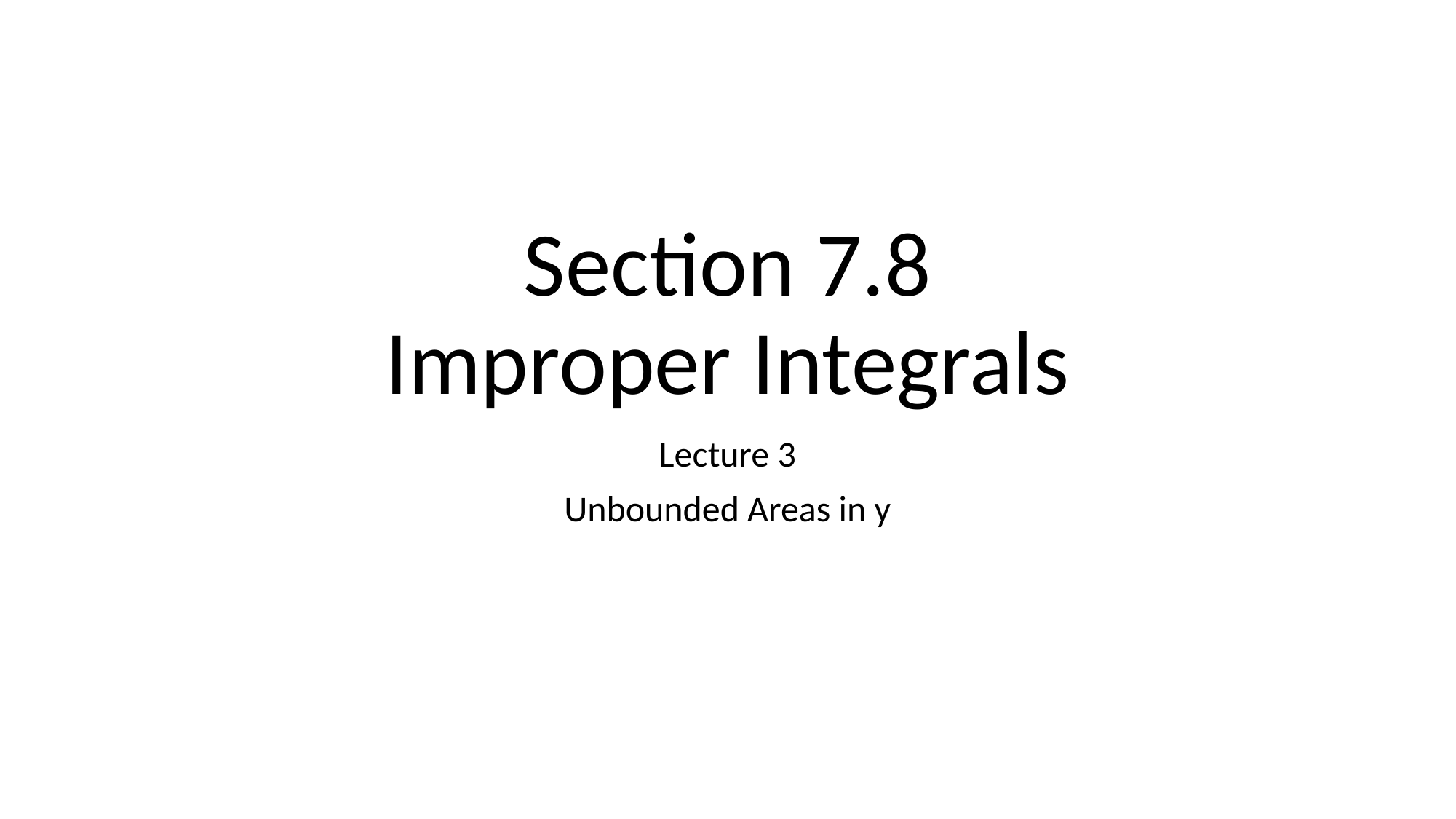

# Section 7.8 Improper Integrals

Lecture 3
Unbounded Areas in y